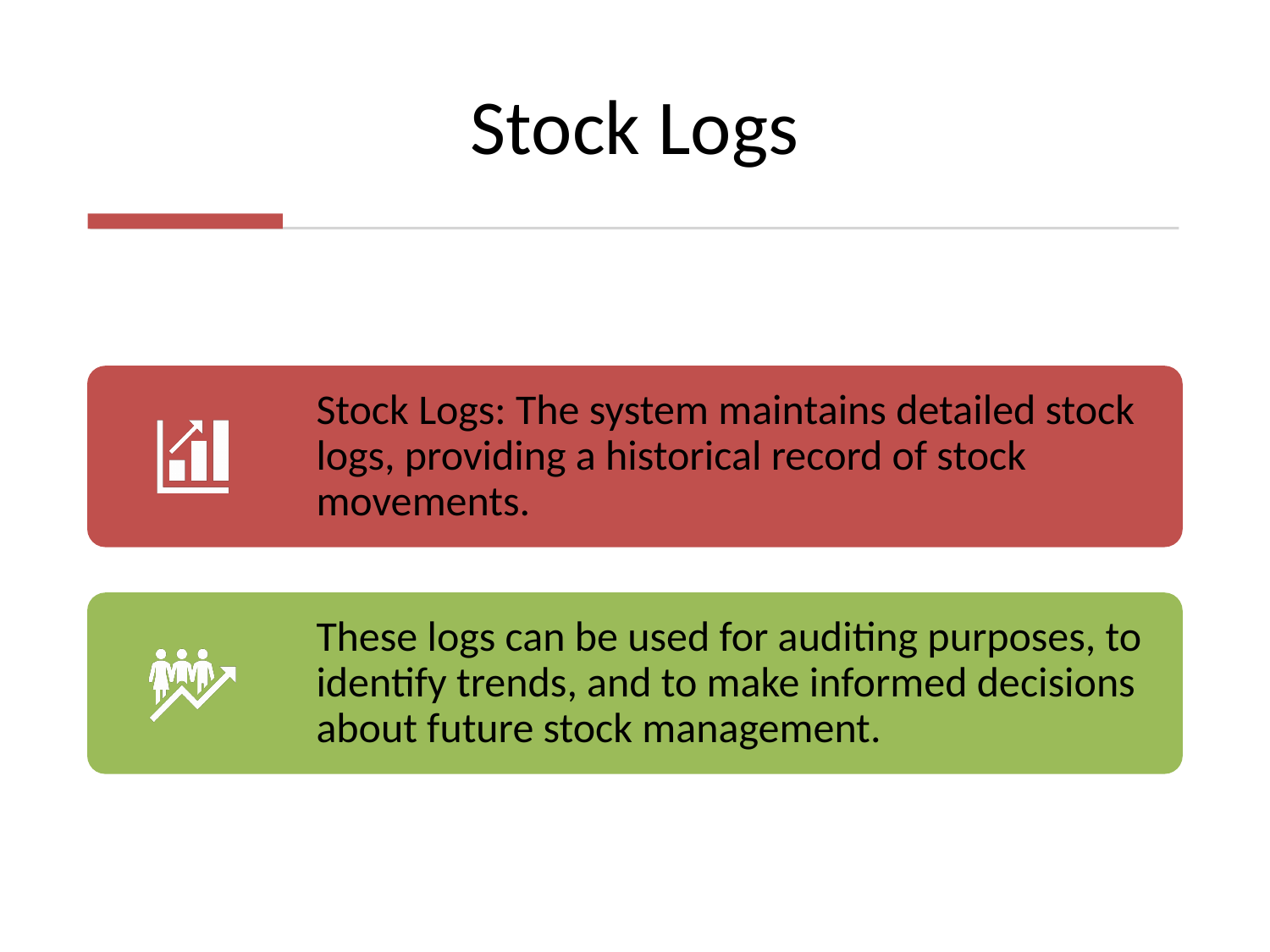

# Stock Logs

Stock Logs: The system maintains detailed stock logs, providing a historical record of stock movements.
These logs can be used for auditing purposes, to identify trends, and to make informed decisions about future stock management.